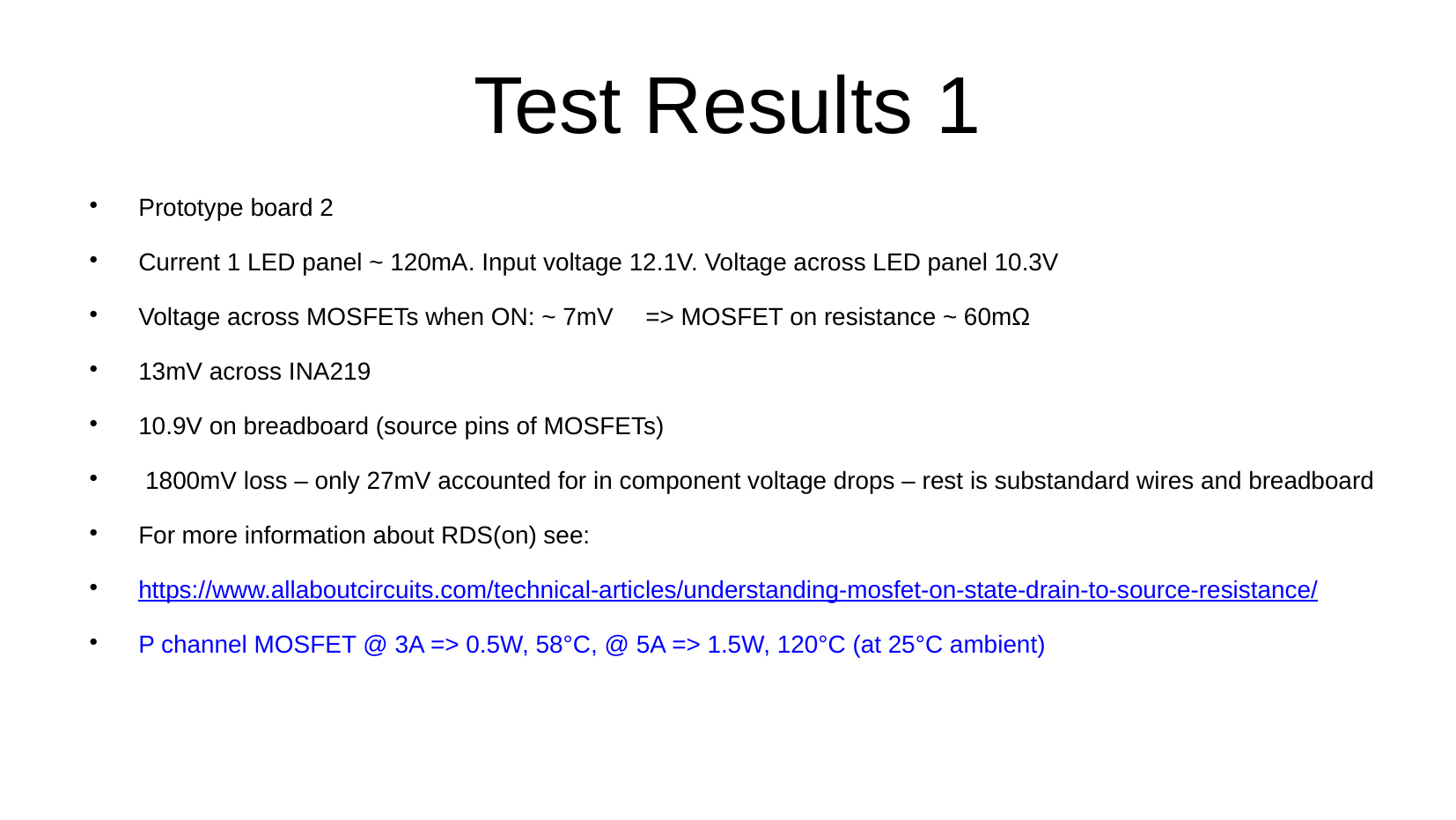

Test Results 1
Prototype board 2
Current 1 LED panel ~ 120mA. Input voltage 12.1V. Voltage across LED panel 10.3V
Voltage across MOSFETs when ON: ~ 7mV		=> MOSFET on resistance ~ 60mΩ
13mV across INA219
10.9V on breadboard (source pins of MOSFETs)
 1800mV loss – only 27mV accounted for in component voltage drops – rest is substandard wires and breadboard
For more information about RDS(on) see:
https://www.allaboutcircuits.com/technical-articles/understanding-mosfet-on-state-drain-to-source-resistance/
P channel MOSFET @ 3A => 0.5W, 58°C, @ 5A => 1.5W, 120°C (at 25°C ambient)